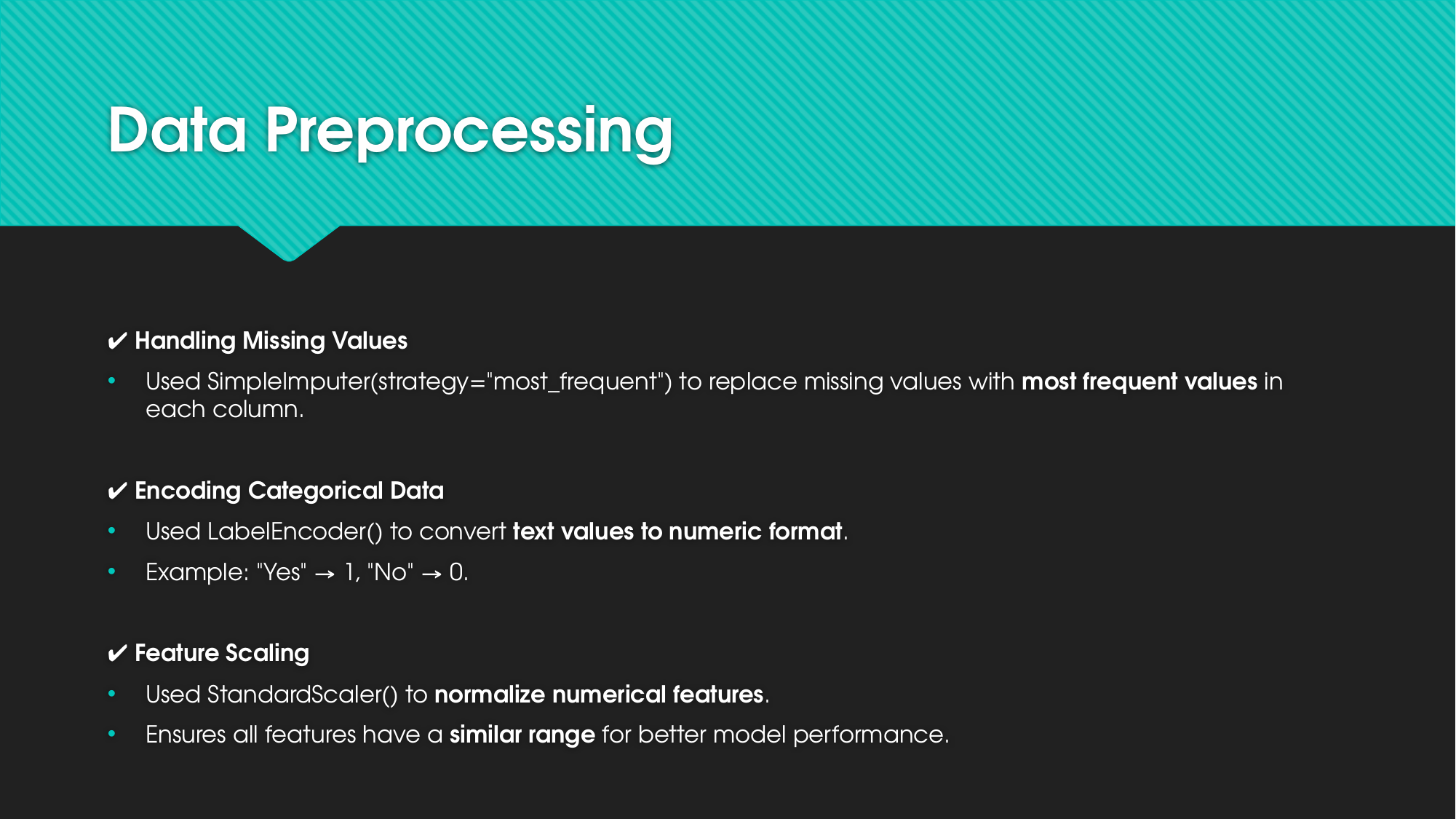

# Data Preprocessing
✔ Handling Missing Values
Used SimpleImputer(strategy="most_frequent") to replace missing values with most frequent values in each column.

✔ Encoding Categorical Data
Used LabelEncoder() to convert text values to numeric format.
Example: "Yes" → 1, "No" → 0.

✔ Feature Scaling
Used StandardScaler() to normalize numerical features.
Ensures all features have a similar range for better model performance.